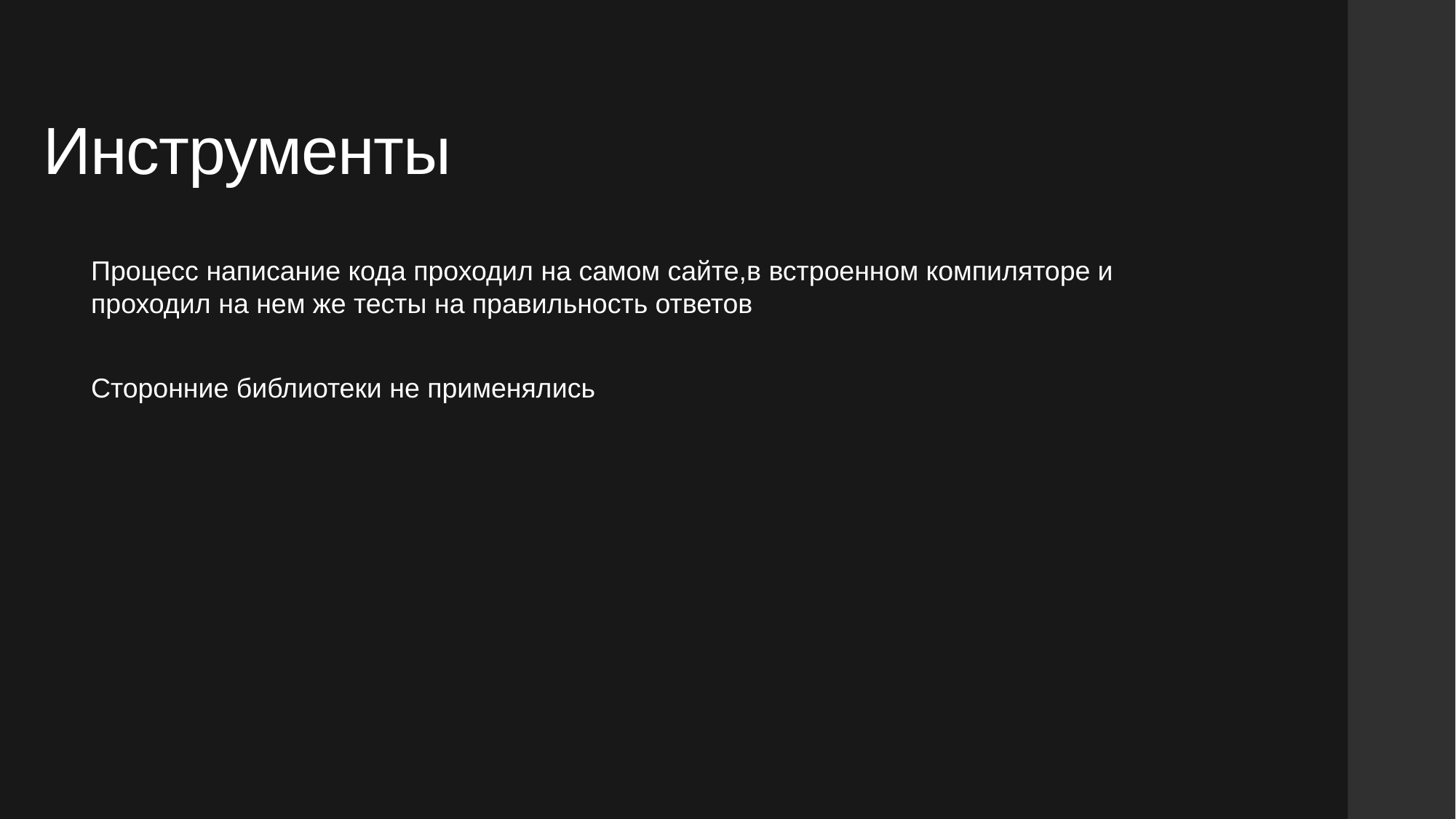

# Инструменты
Процесс написание кода проходил на самом сайте,в встроенном компиляторе и проходил на нем же тесты на правильность ответов
Сторонние библиотеки не применялись